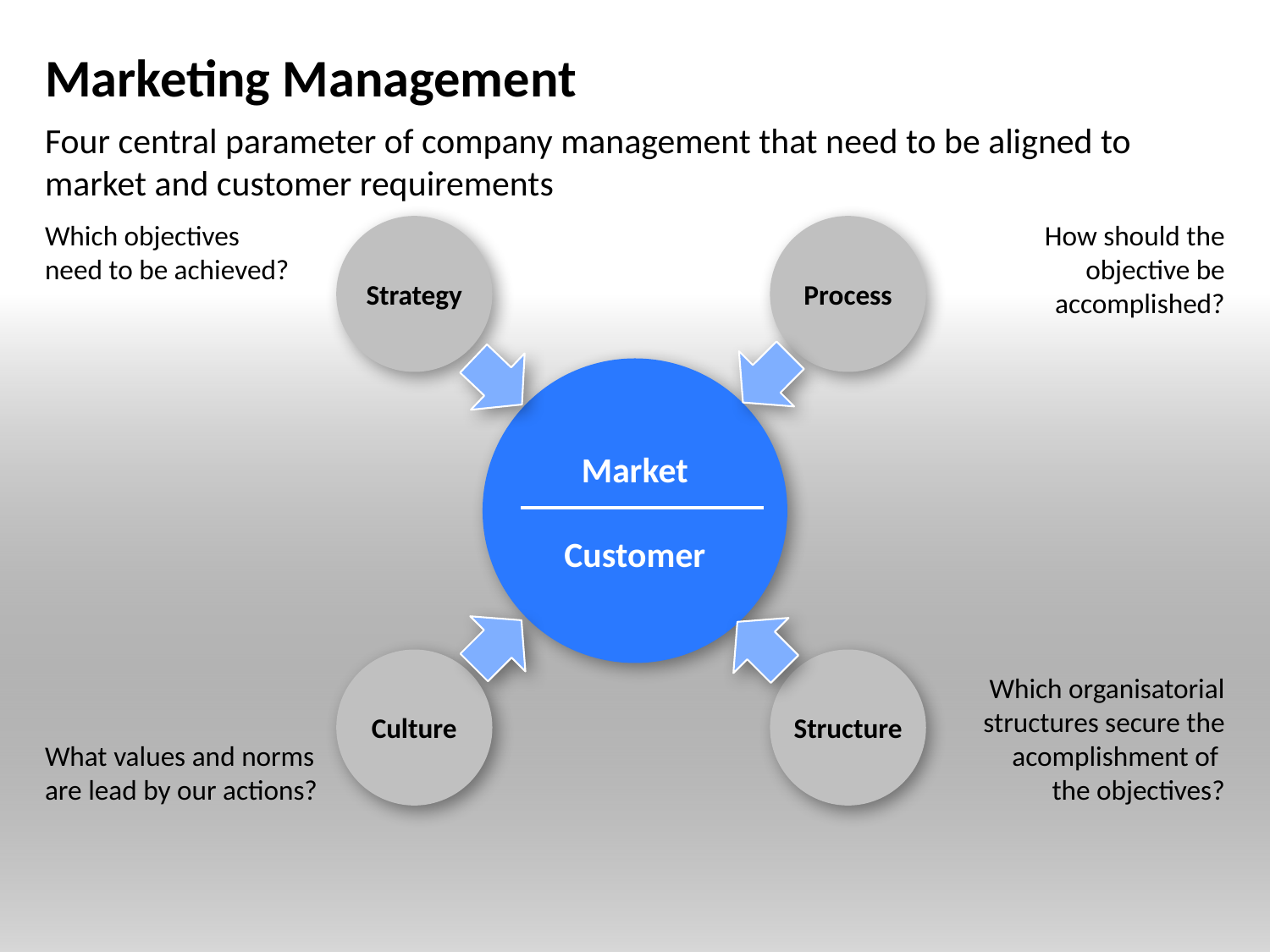

# Marketing Management
Four central parameter of company management that need to be aligned to market and customer requirements
Strategy
Process

Market

Customer

Culture
Structure
Which objectives
need to be achieved?
How should the objective be accomplished?
Which organisatorial
structures secure the acomplishment of
the objectives?
What values and norms are lead by our actions?